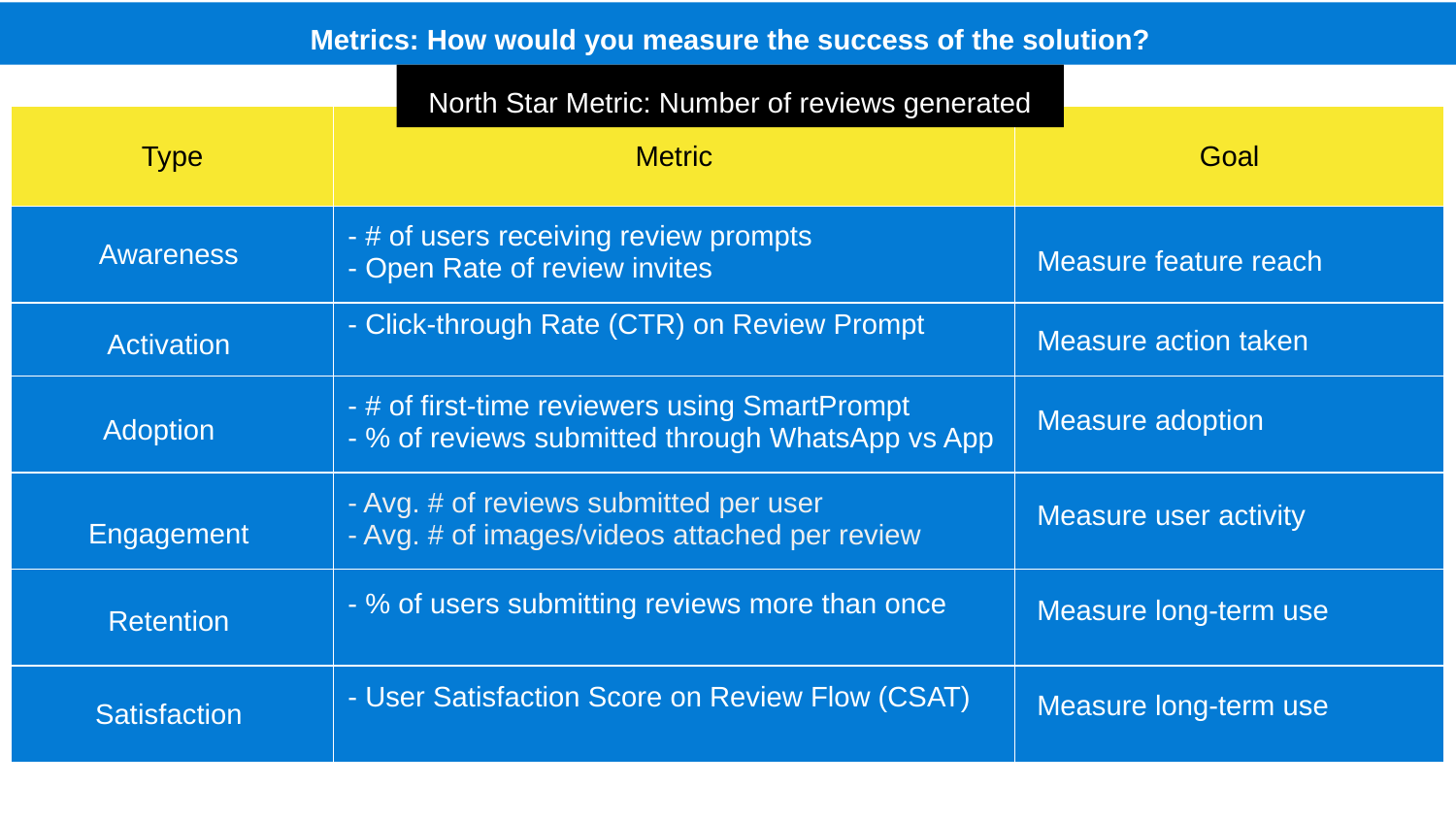

Metrics: How would you measure the success of the solution?

|  |
| --- |
North Star Metric: Number of reviews generated

| Type | Metric | Goal |
| --- | --- | --- |
|  | - # of users receiving review prompts - Open Rate of review invites |  |
|  |  |  |
|  | - # of first-time reviewers using SmartPrompt - % of reviews submitted through WhatsApp vs App |  |
|  | - Avg. # of reviews submitted per user - Avg. # of images/videos attached per review |  |
|  |  |  |
|  |  |  |
| Awareness |
| --- |
|  |
| --- |
| Measure feature reach |
| --- |
|  |
| --- |
| - Click-through Rate (CTR) on Review Prompt |
| --- |
| Measure action taken |
| --- |
| Activation |
| --- |
|  |
| --- |
|  |
| --- |
|  |
| --- |
| Measure adoption |
| --- |
| Adoption |
| --- |
|  |
| --- |
|  |
| --- |
| Measure user activity |
| --- |
| Engagement |
| --- |
|  |
| --- |
| - % of users submitting reviews more than once |
| --- |
| Measure long-term use |
| --- |
| Retention |
| --- |
|  |
| --- |
| - User Satisfaction Score on Review Flow (CSAT) |
| --- |
| Measure long-term use |
| --- |
| Satisfaction |
| --- |
|  |
| --- |
|  |
| --- |
|  |
| --- |